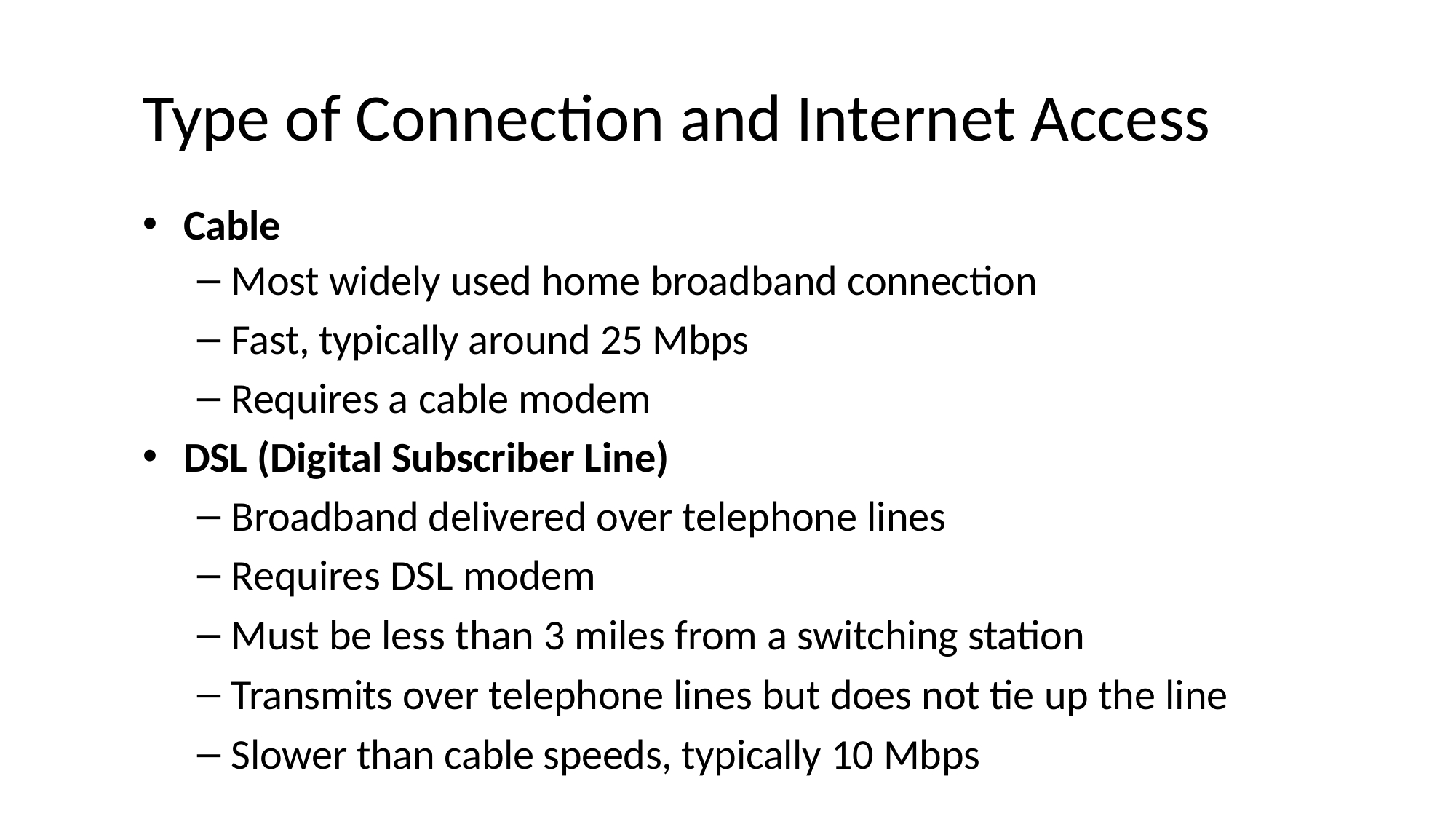

Type of Connection and Internet Access
Cable
Most widely used home broadband connection
Fast, typically around 25 Mbps
Requires a cable modem
DSL (Digital Subscriber Line)
Broadband delivered over telephone lines
Requires DSL modem
Must be less than 3 miles from a switching station
Transmits over telephone lines but does not tie up the line
Slower than cable speeds, typically 10 Mbps
20